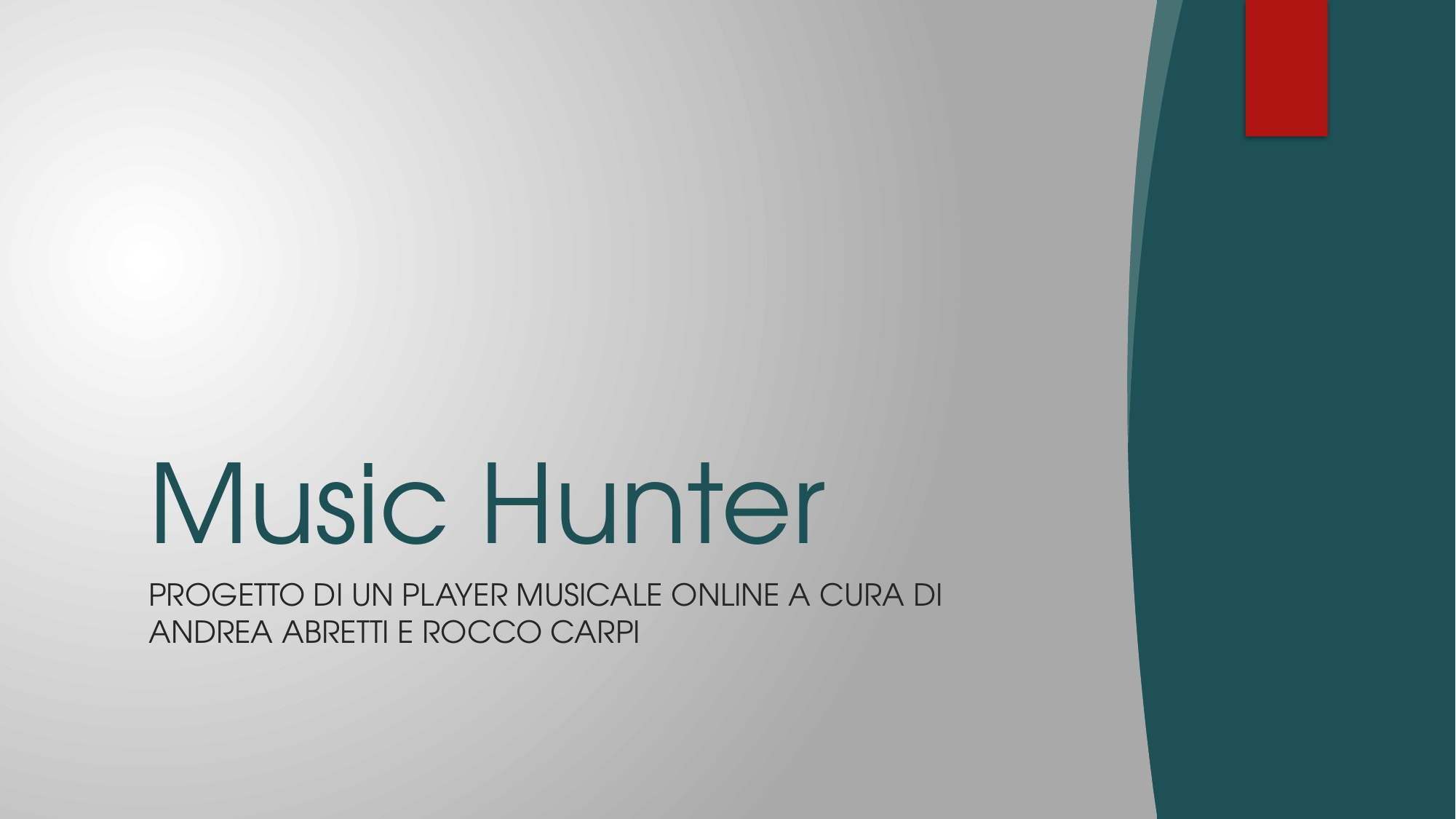

# Music Hunter
Progetto di un player musicale online a cura di Andrea abretti e rocco carpi